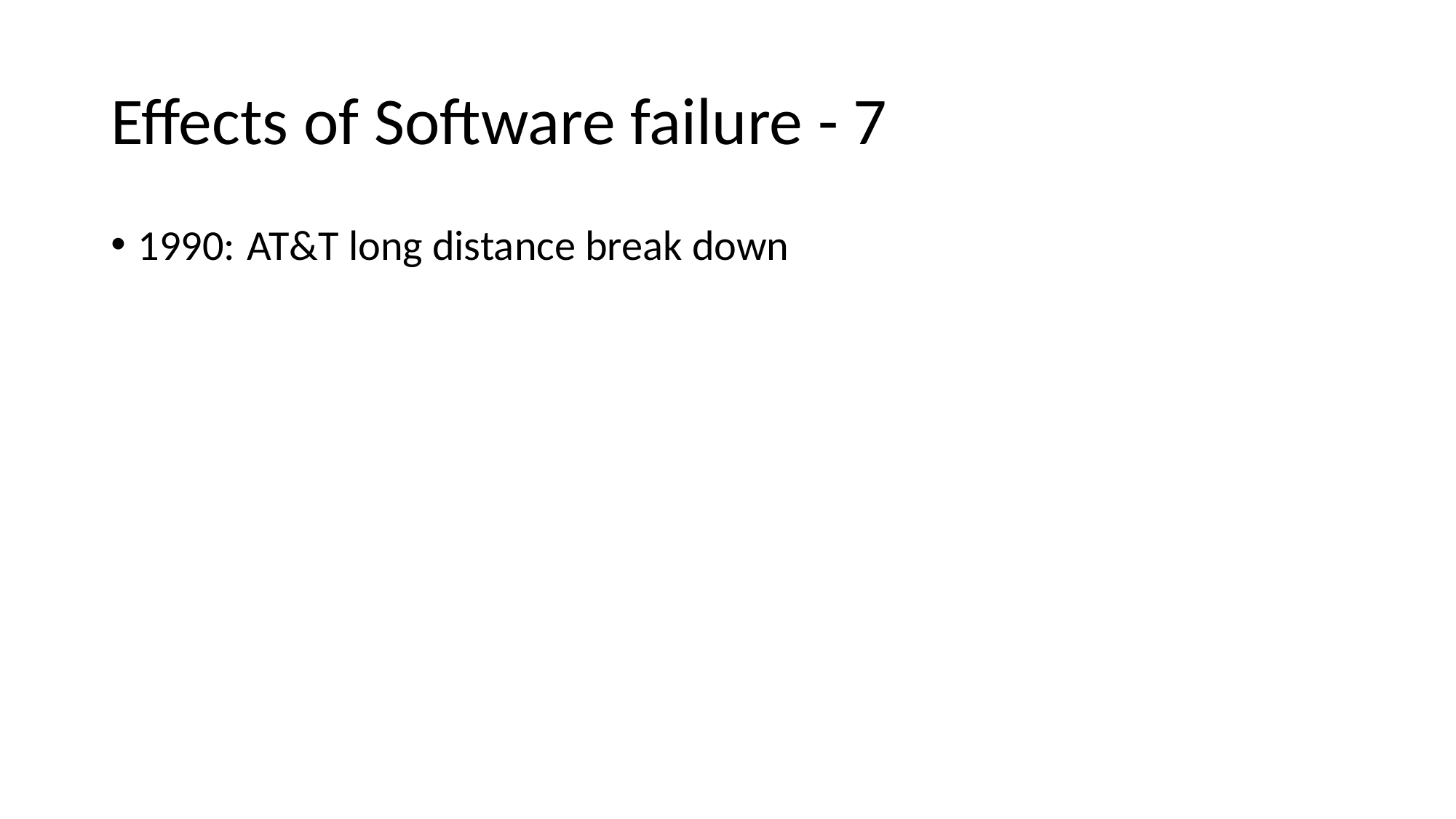

# Effects of Software failure - 7
1990:	AT&T long distance break down